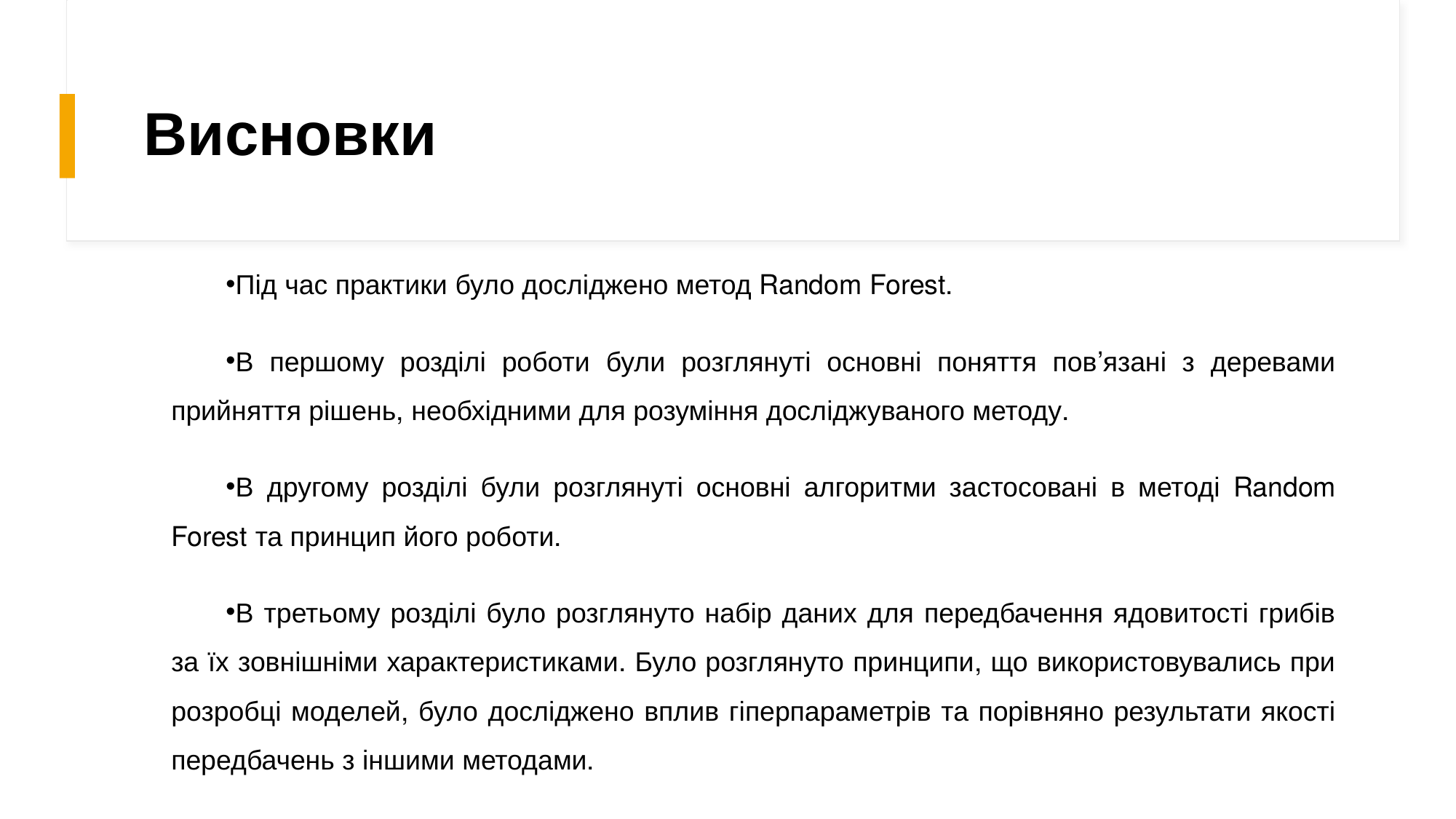

# Висновки
Під час практики було досліджено метод Random Forest.
В першому розділі роботи були розглянуті основні поняття пов’язані з деревами прийняття рішень, необхідними для розуміння досліджуваного методу.
В другому розділі були розглянуті основні алгоритми застосовані в методі Random Forest та принцип його роботи.
В третьому розділі було розглянуто набір даних для передбачення ядовитості грибів за їх зовнішніми характеристиками. Було розглянуто принципи, що використовувались при розробці моделей, було досліджено вплив гіперпараметрів та порівняно результати якості передбачень з іншими методами.